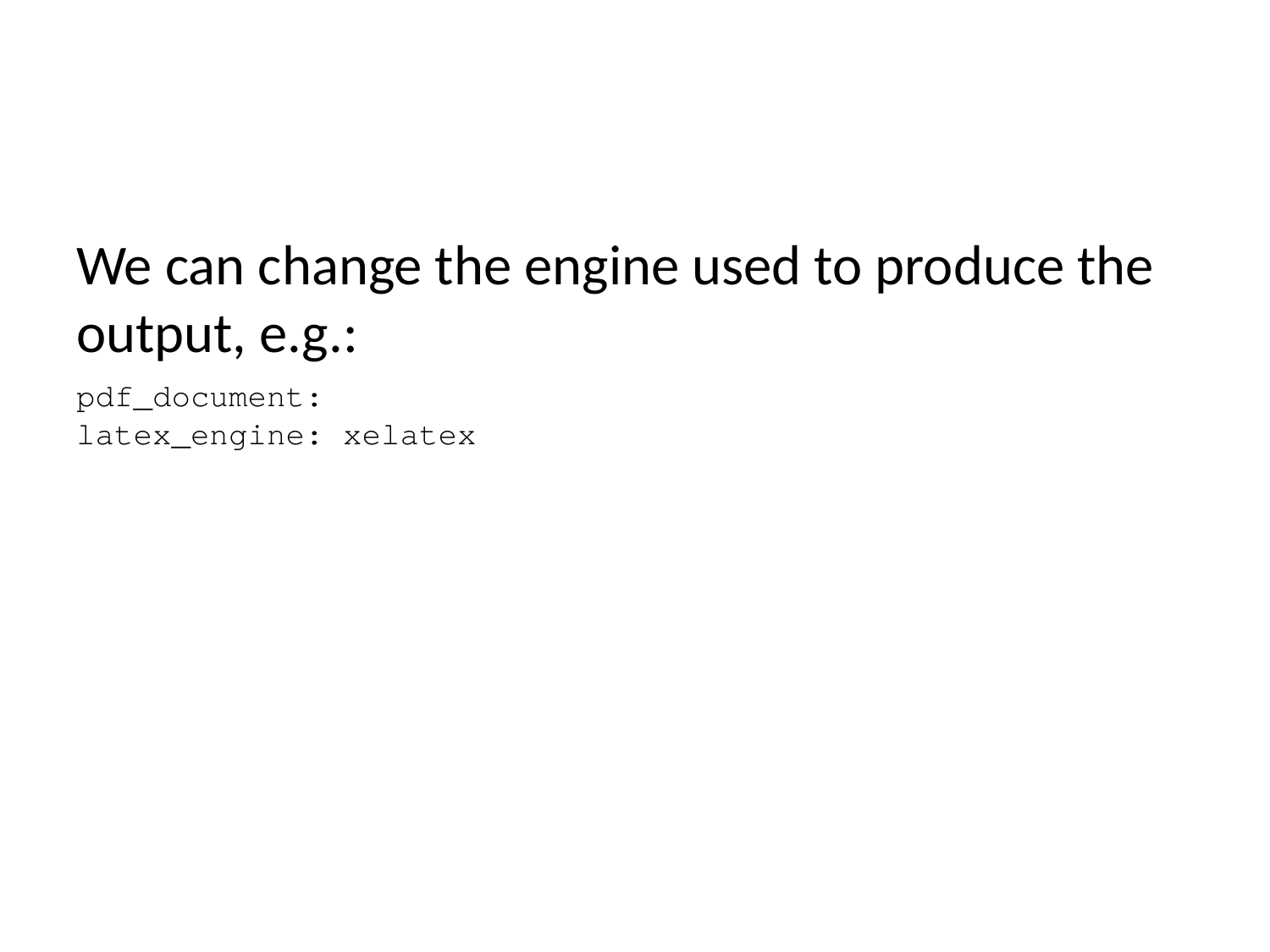

We can change the engine used to produce the output, e.g.:
pdf_document:
latex_engine: xelatex